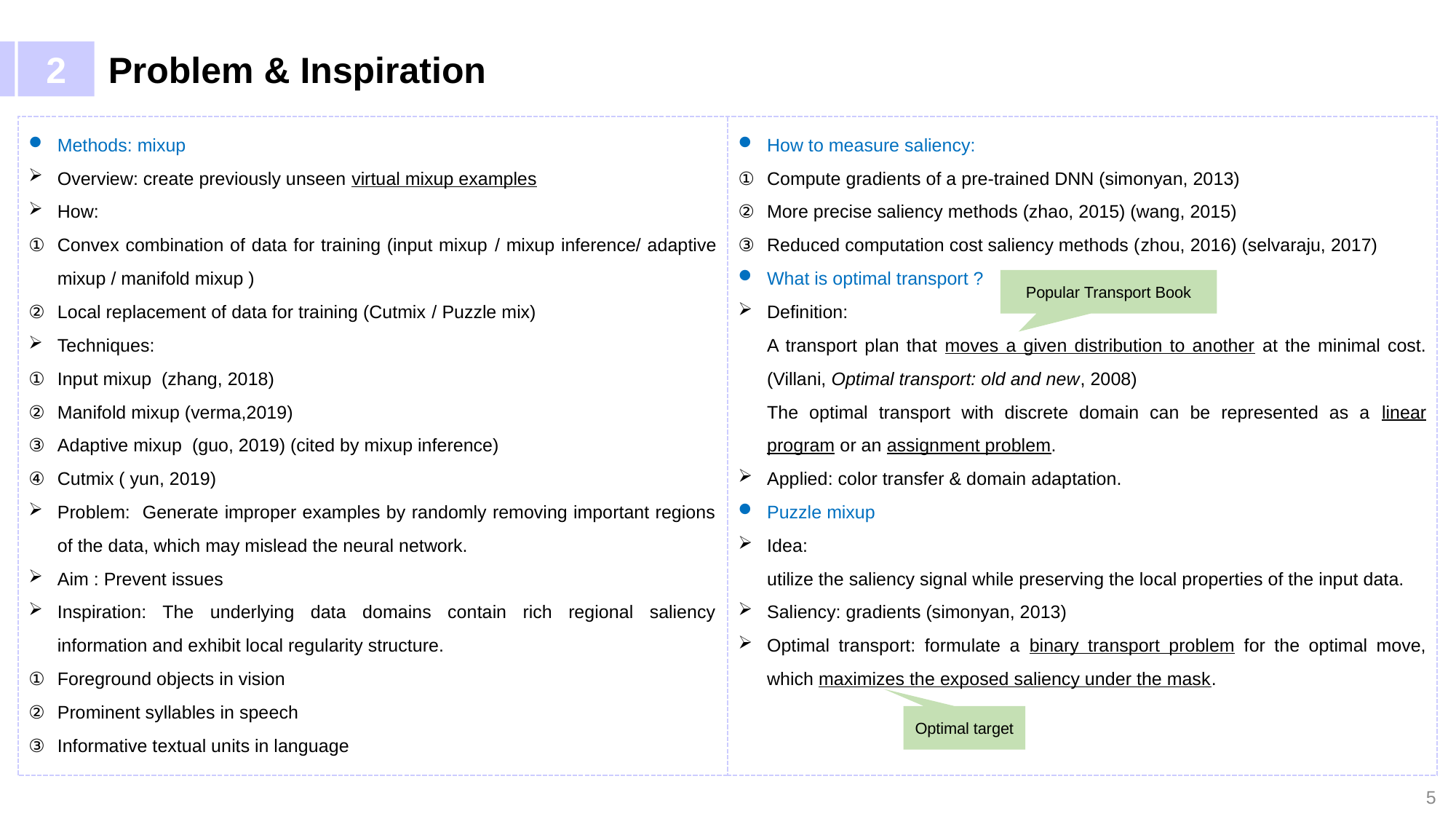

2
Problem & Inspiration
Methods: mixup
Overview: create previously unseen virtual mixup examples
How:
Convex combination of data for training (input mixup / mixup inference/ adaptive mixup / manifold mixup )
Local replacement of data for training (Cutmix / Puzzle mix)
Techniques:
Input mixup  (zhang, 2018)
Manifold mixup (verma,2019)
Adaptive mixup  (guo, 2019) (cited by mixup inference)
Cutmix ( yun, 2019)
Problem:  Generate improper examples by randomly removing important regions of the data, which may mislead the neural network.
Aim : Prevent issues
Inspiration: The underlying data domains contain rich regional saliency information and exhibit local regularity structure.
Foreground objects in vision
Prominent syllables in speech
Informative textual units in language
How to measure saliency:
Compute gradients of a pre-trained DNN (simonyan, 2013)
More precise saliency methods (zhao, 2015) (wang, 2015)
Reduced computation cost saliency methods (zhou, 2016) (selvaraju, 2017)
What is optimal transport ?
Definition:
A transport plan that moves a given distribution to another at the minimal cost. (Villani, Optimal transport: old and new, 2008)
The optimal transport with discrete domain can be represented as a linear program or an assignment problem.
Applied: color transfer & domain adaptation.
Puzzle mixup
Idea:
utilize the saliency signal while preserving the local properties of the input data.
Saliency: gradients (simonyan, 2013)
Optimal transport: formulate a binary transport problem for the optimal move, which maximizes the exposed saliency under the mask.

Popular Transport Book
Optimal target
5